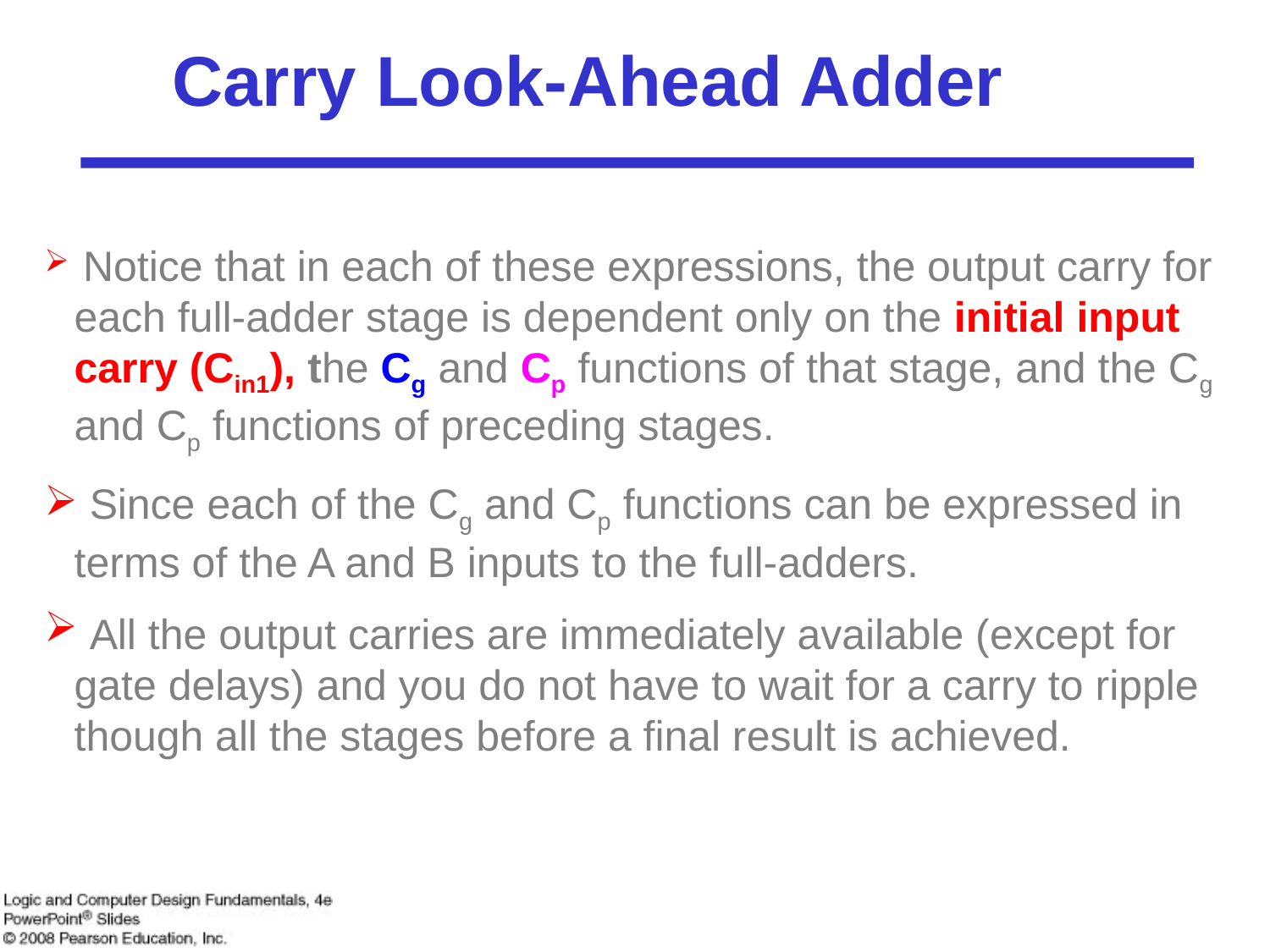

# Carry Look-Ahead Adder
 Notice that in each of these expressions, the output carry for each full-adder stage is dependent only on the initial input carry (Cin1), the Cg and Cp functions of that stage, and the Cg and Cp functions of preceding stages.
 Since each of the Cg and Cp functions can be expressed in terms of the A and B inputs to the full-adders.
 All the output carries are immediately available (except for gate delays) and you do not have to wait for a carry to ripple though all the stages before a final result is achieved.